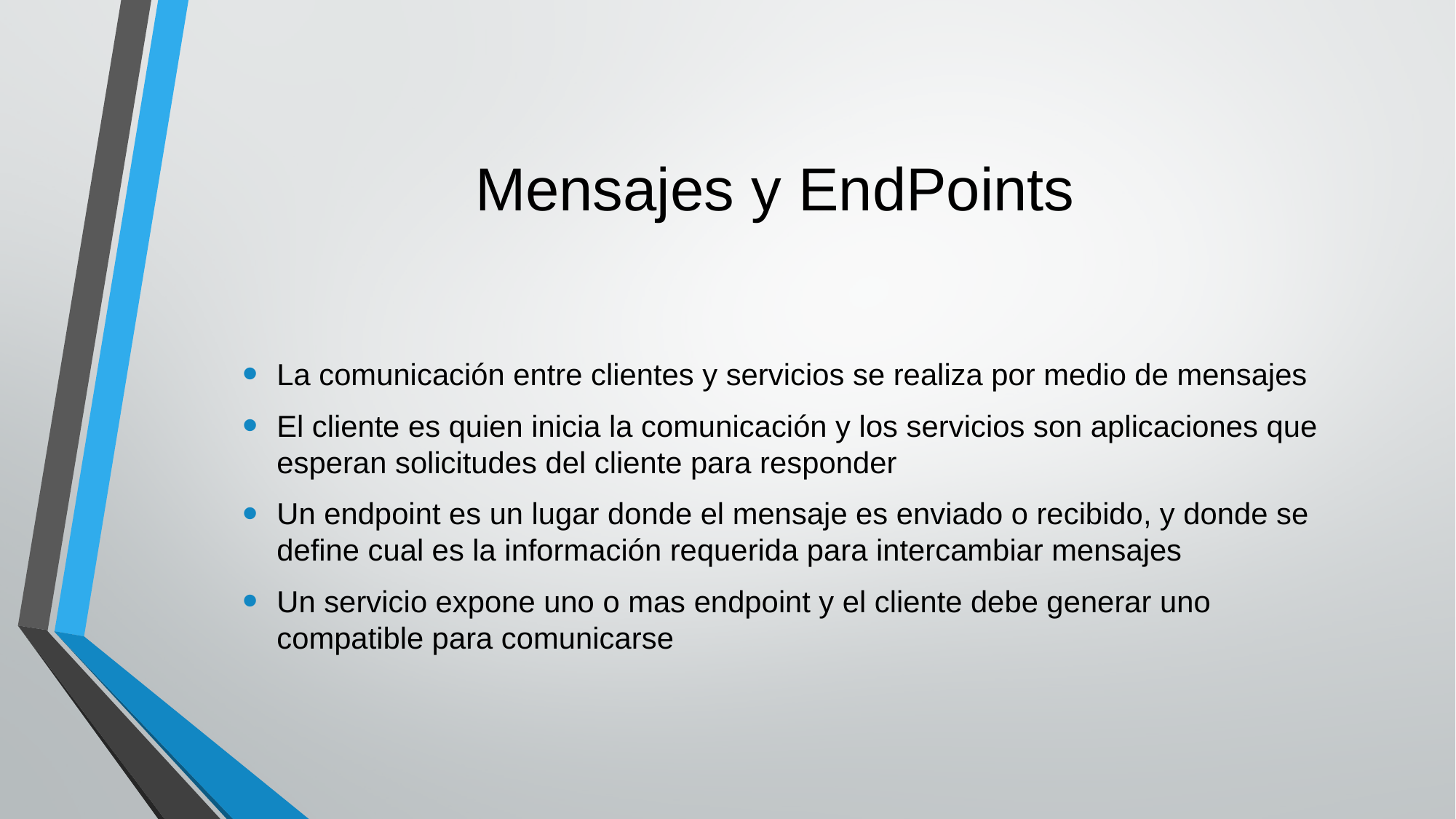

# Mensajes y EndPoints
La comunicación entre clientes y servicios se realiza por medio de mensajes
El cliente es quien inicia la comunicación y los servicios son aplicaciones que esperan solicitudes del cliente para responder
Un endpoint es un lugar donde el mensaje es enviado o recibido, y donde se define cual es la información requerida para intercambiar mensajes
Un servicio expone uno o mas endpoint y el cliente debe generar uno compatible para comunicarse